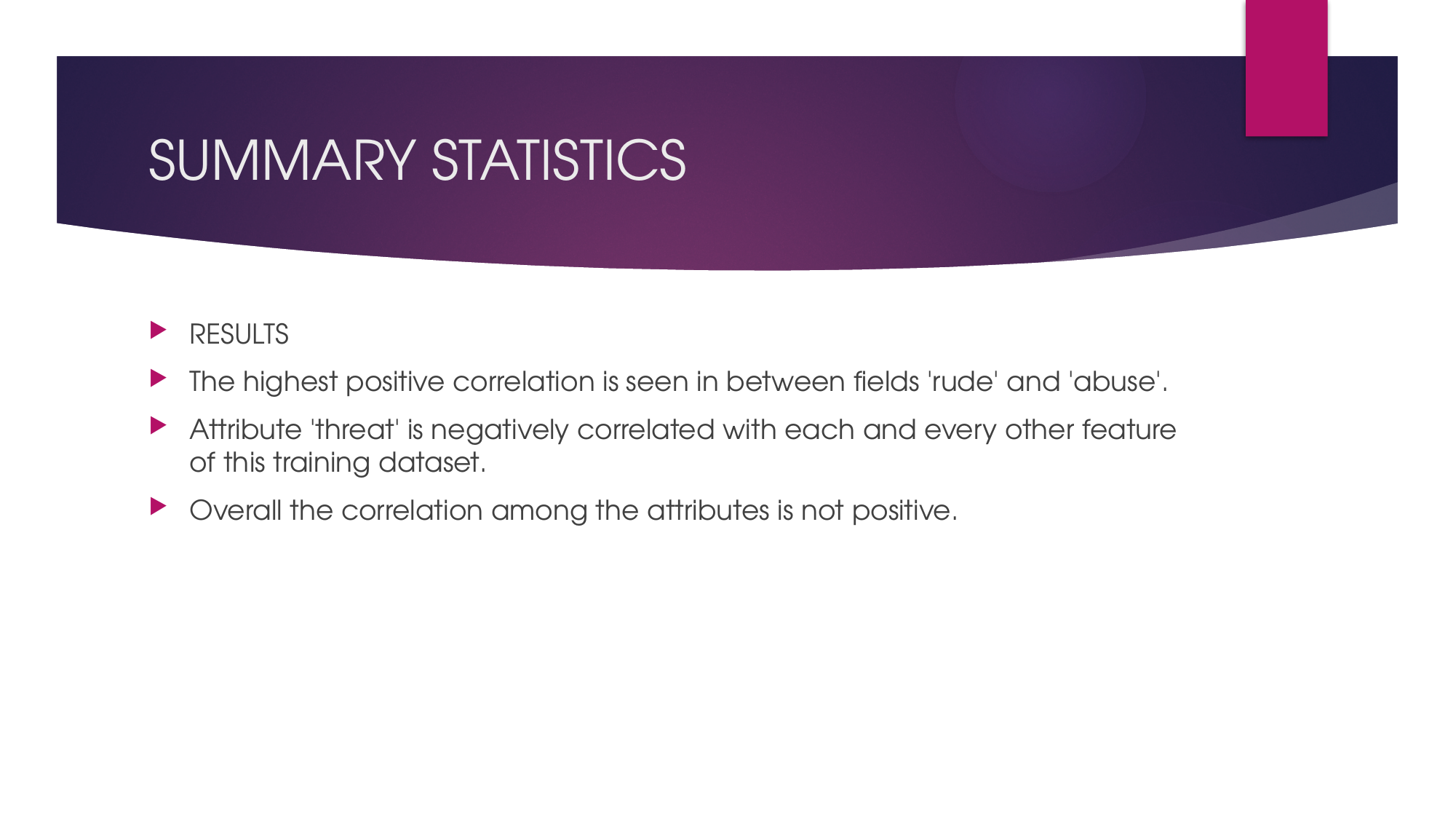

# SUMMARY STATISTICS
RESULTS
The highest positive correlation is seen in between fields 'rude' and 'abuse'.
Attribute 'threat' is negatively correlated with each and every other feature of this training dataset.
Overall the correlation among the attributes is not positive.